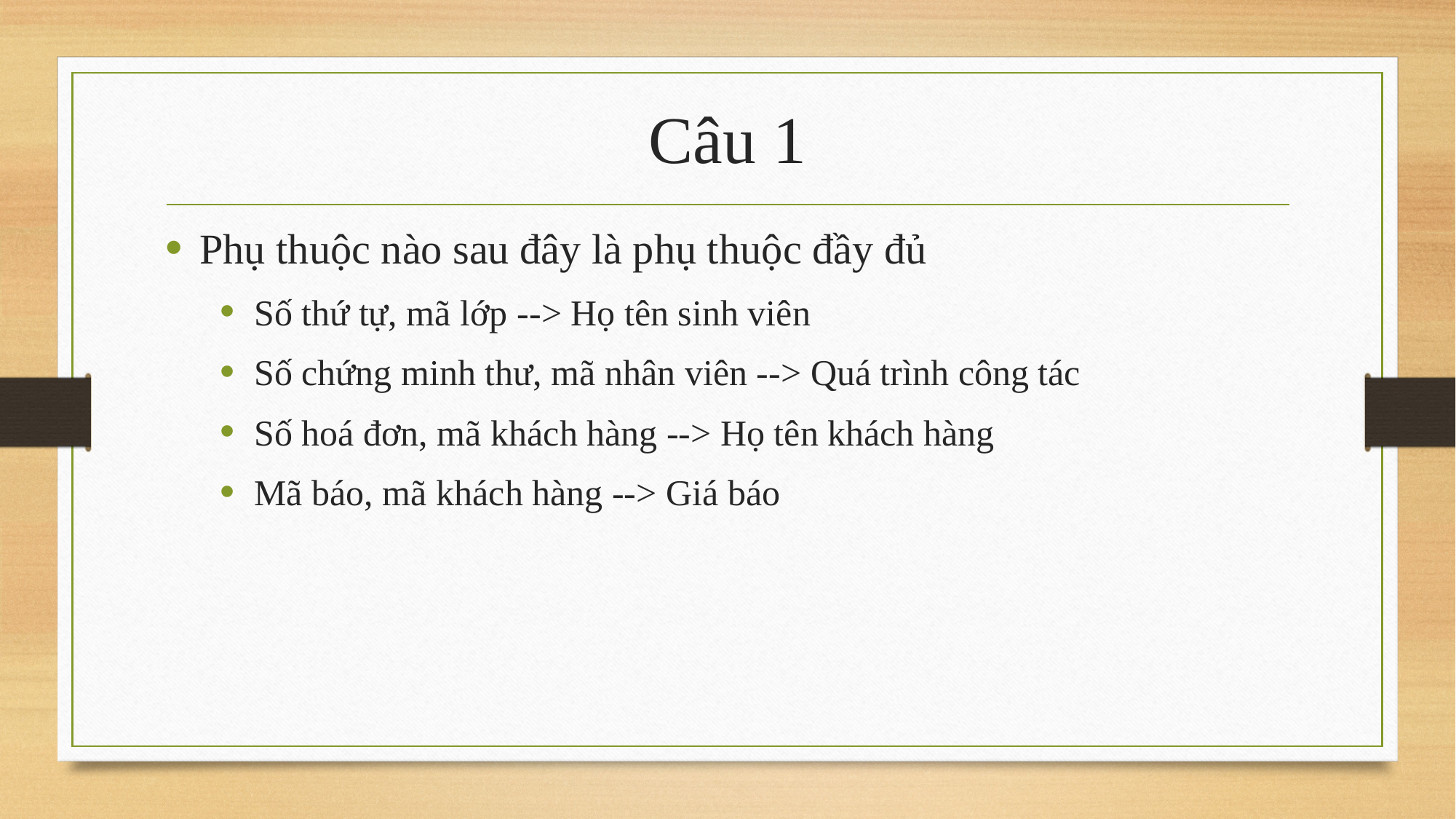

# Câu 1
Phụ thuộc nào sau đây là phụ thuộc đầy đủ
Số thứ tự, mã lớp --> Họ tên sinh viên
Số chứng minh thư, mã nhân viên --> Quá trình công tác
Số hoá đơn, mã khách hàng --> Họ tên khách hàng
Mã báo, mã khách hàng --> Giá báo